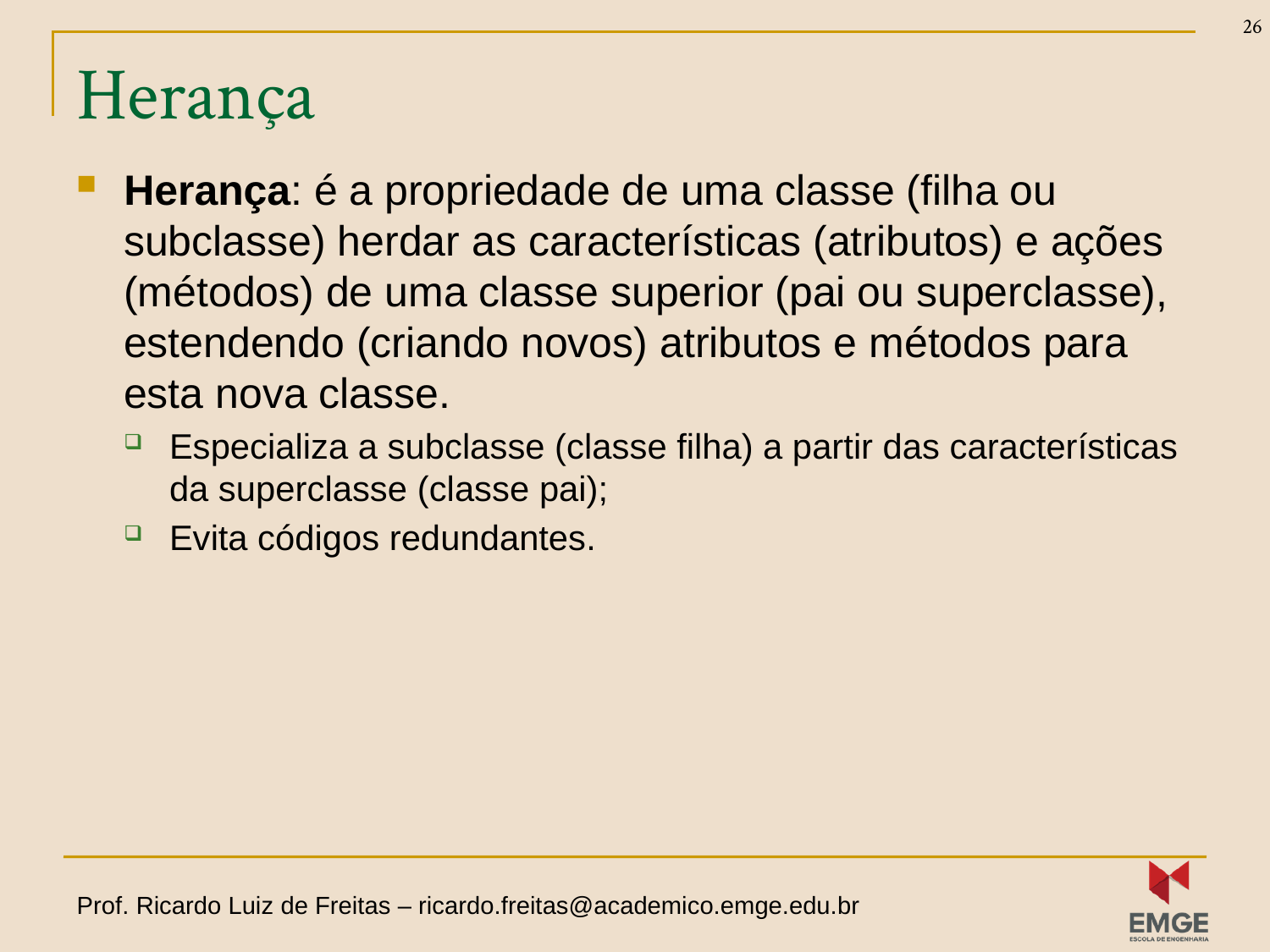

26
# Herança
Herança: é a propriedade de uma classe (filha ou subclasse) herdar as características (atributos) e ações (métodos) de uma classe superior (pai ou superclasse), estendendo (criando novos) atributos e métodos para esta nova classe.
Especializa a subclasse (classe filha) a partir das características da superclasse (classe pai);
Evita códigos redundantes.